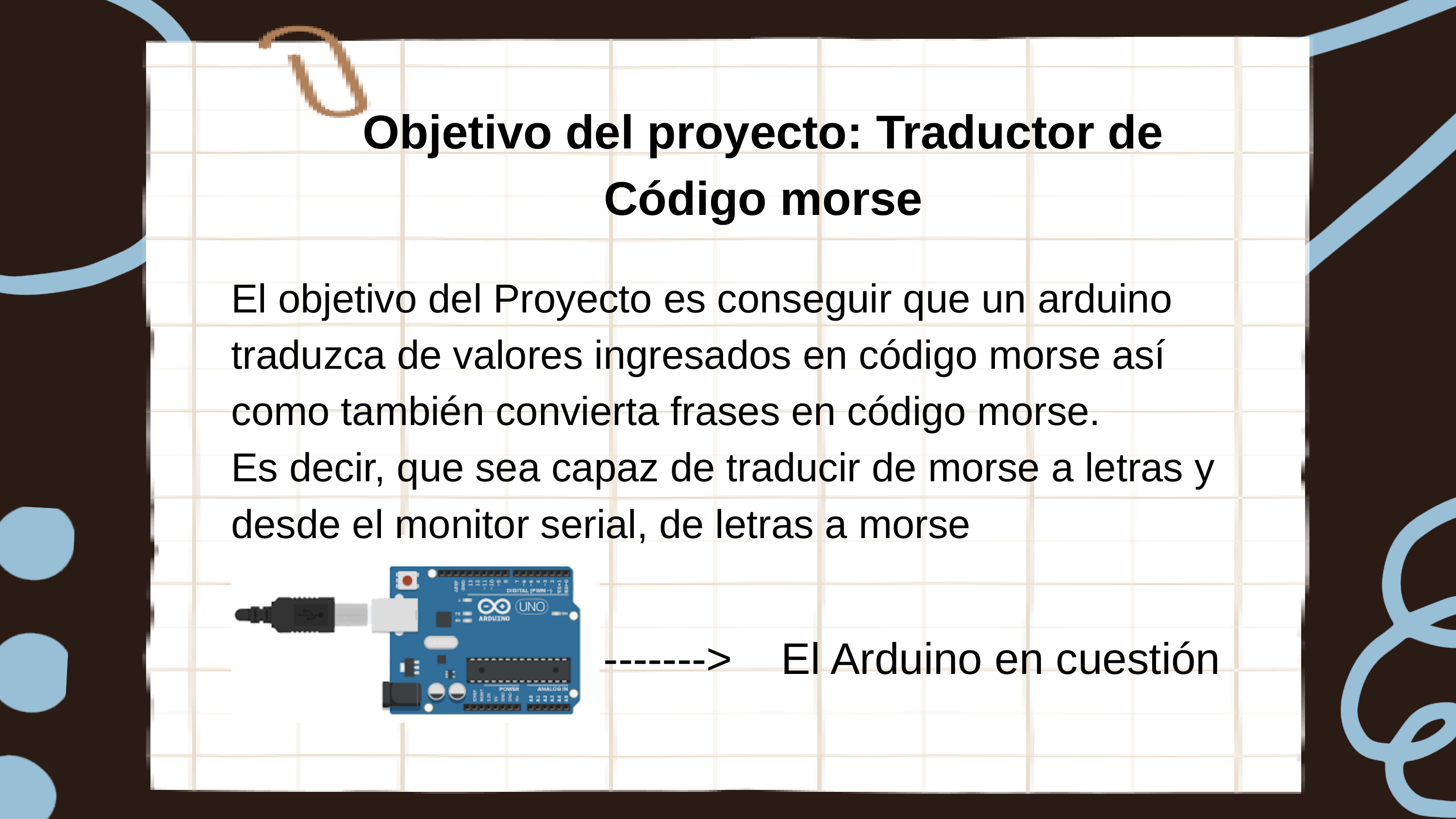

Objetivo del proyecto: Traductor de Código morse
El objetivo del Proyecto es conseguir que un arduino traduzca de valores ingresados en código morse así como también convierta frases en código morse.
Es decir, que sea capaz de traducir de morse a letras y desde el monitor serial, de letras a morse

------->    El Arduino en cuestión